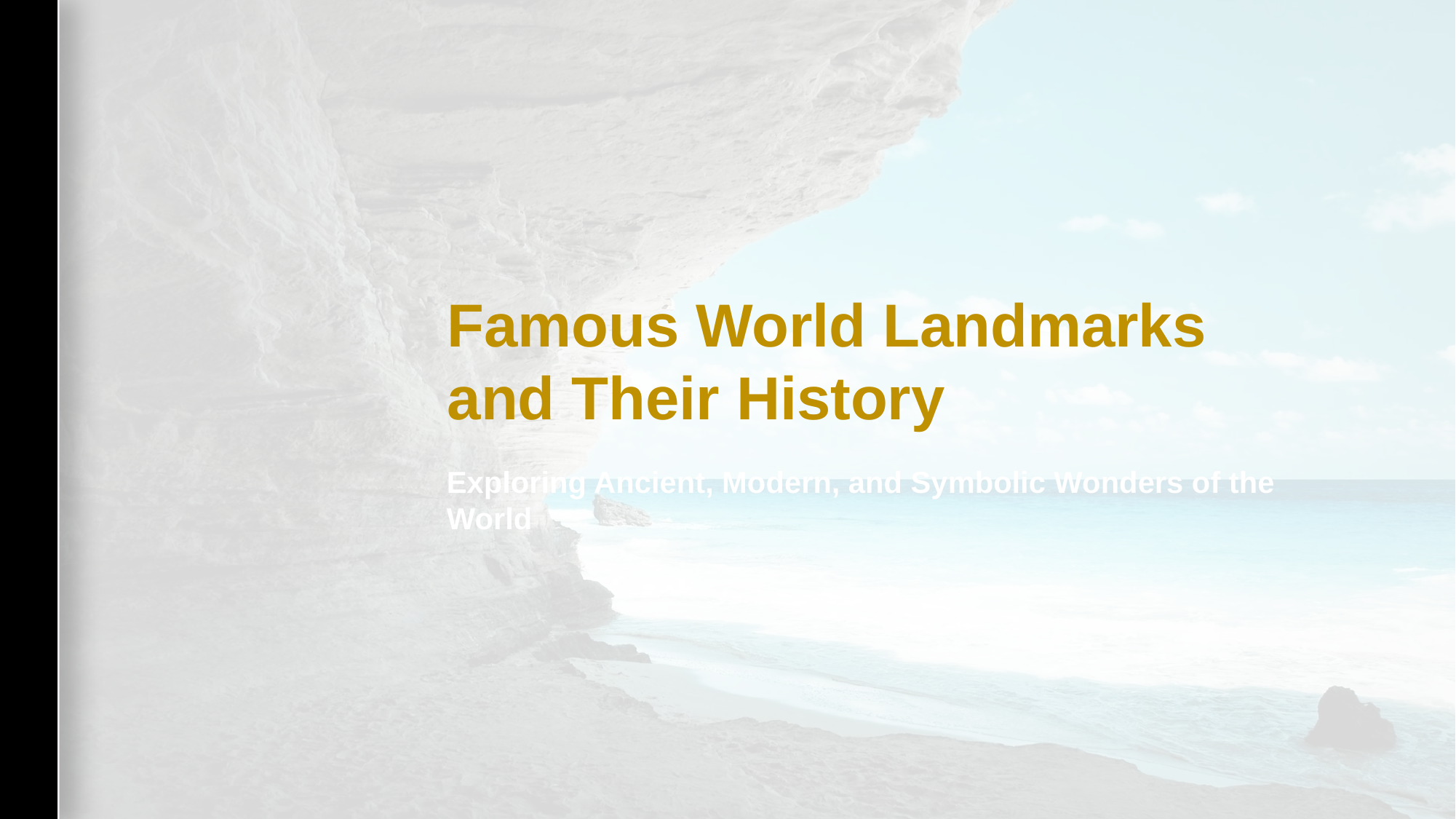

Slide 2

Slide 3

Slide 7

Slide 6

Slide 5

Slide 4

Slide 7

Slide 7

Famous World Landmarks and Their History
Exploring Ancient, Modern, and Symbolic Wonders of the World

Slide 7

Slide 7

Slide 7